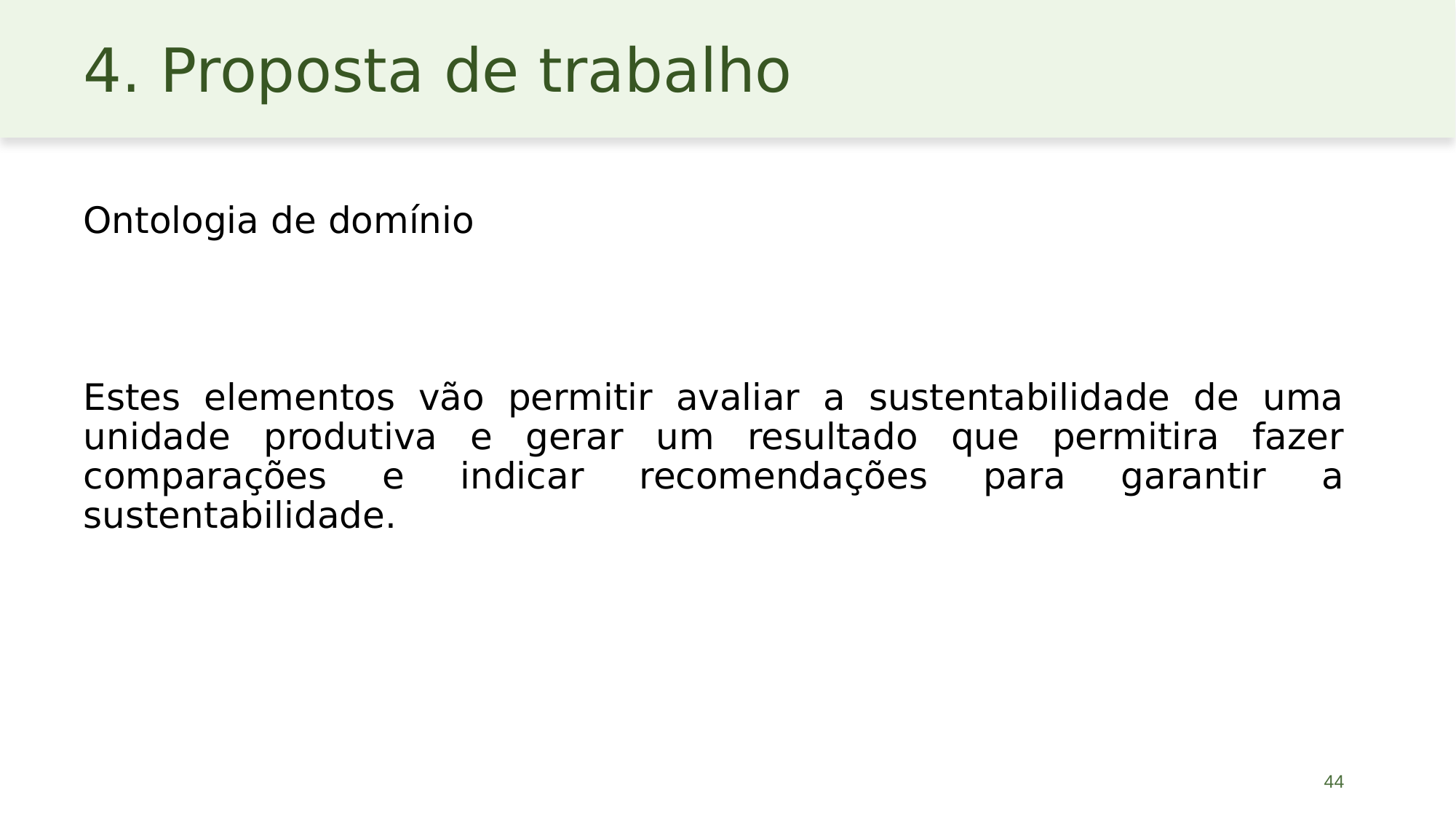

# 4. Proposta de trabalho
Ontologia de domínio

Estes elementos vão permitir avaliar a sustentabilidade de uma unidade produtiva e gerar um resultado que permitira fazer comparações e indicar recomendações para garantir a sustentabilidade.
44